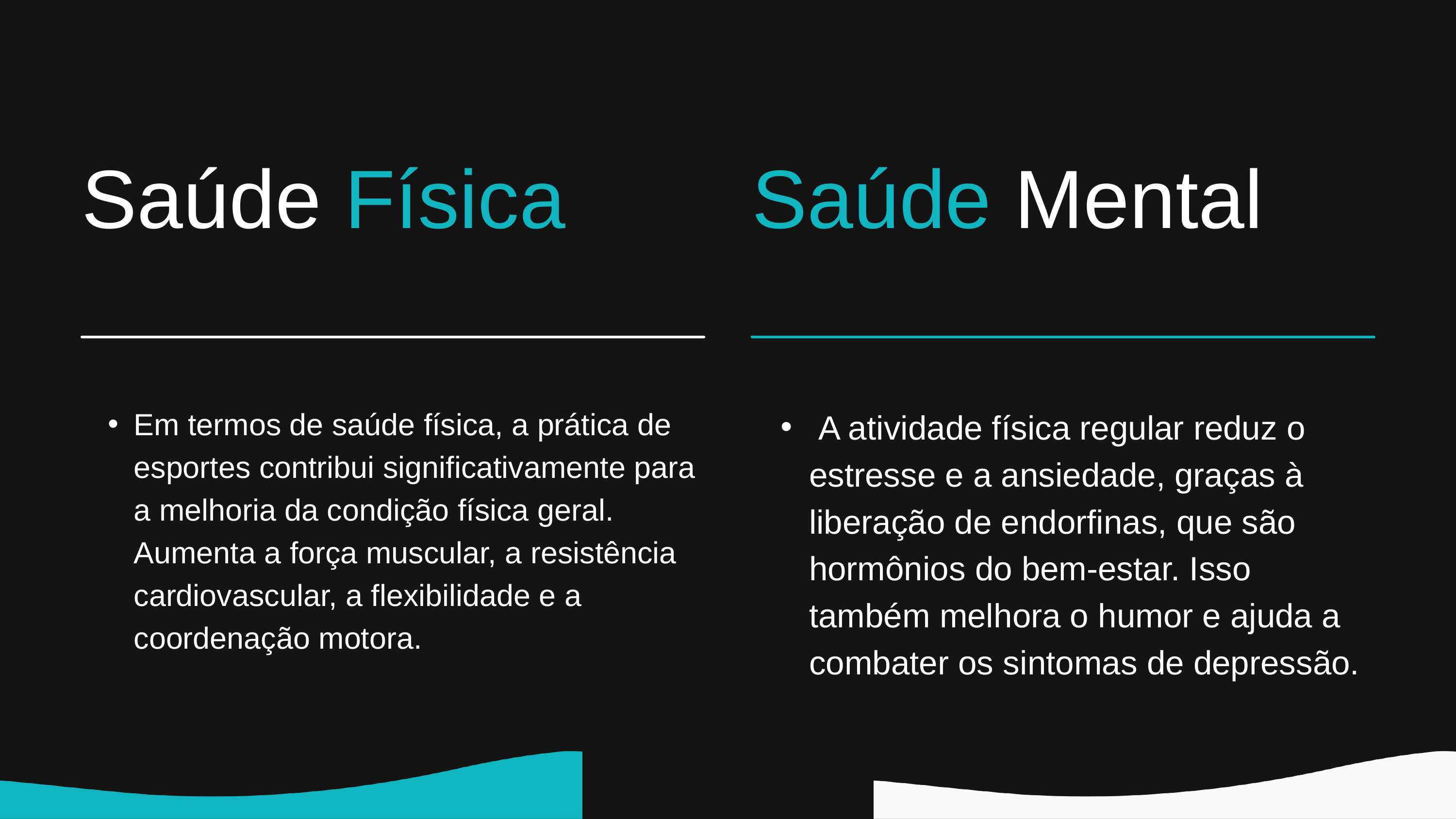

Saúde Física

Em termos de saúde física, a prática de esportes contribui significativamente para a melhoria da condição física geral. Aumenta a força muscular, a resistência cardiovascular, a flexibilidade e a coordenação motora.
Saúde Mental

 A atividade física regular reduz o estresse e a ansiedade, graças à liberação de endorfinas, que são hormônios do bem-estar. Isso também melhora o humor e ajuda a combater os sintomas de depressão.